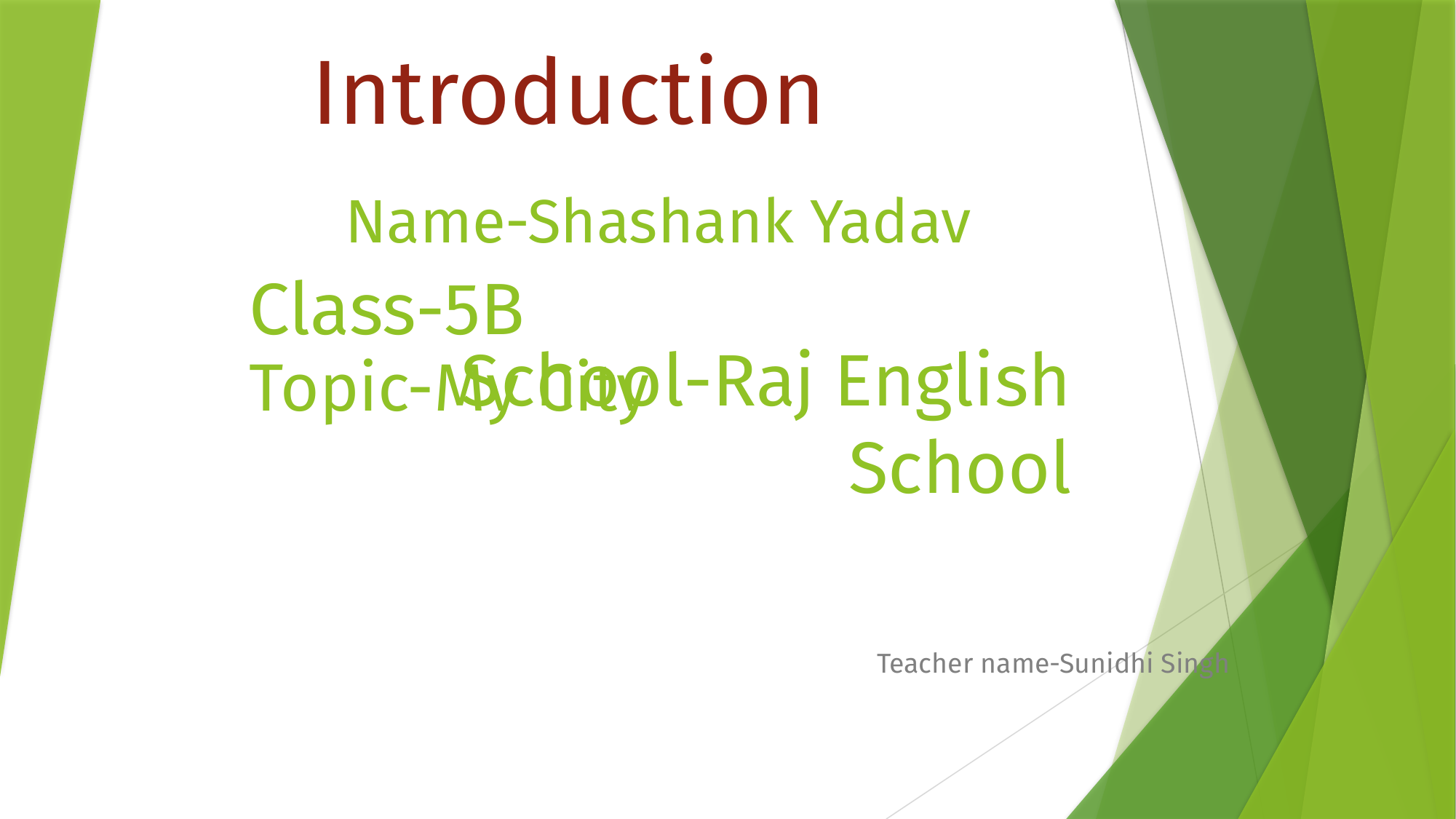

Introduction
# Name-Shashank Yadav
Class-5B
Topic-My City
School-Raj English School
Teacher name-Sunidhi Singh